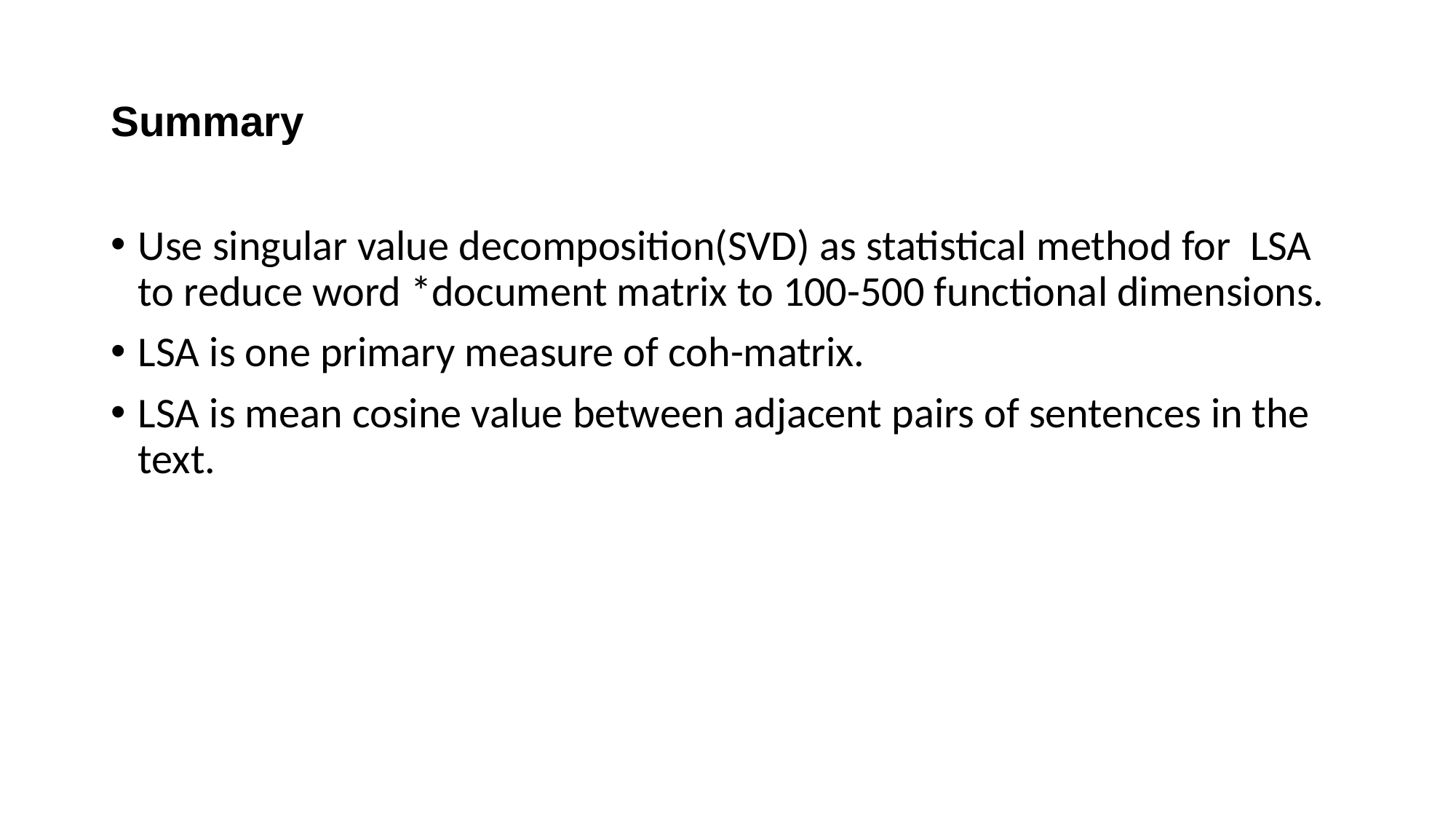

# Summary
Use singular value decomposition(SVD) as statistical method for  LSA to reduce word *document matrix to 100-500 functional dimensions.
LSA is one primary measure of coh-matrix.
LSA is mean cosine value between adjacent pairs of sentences in the text.